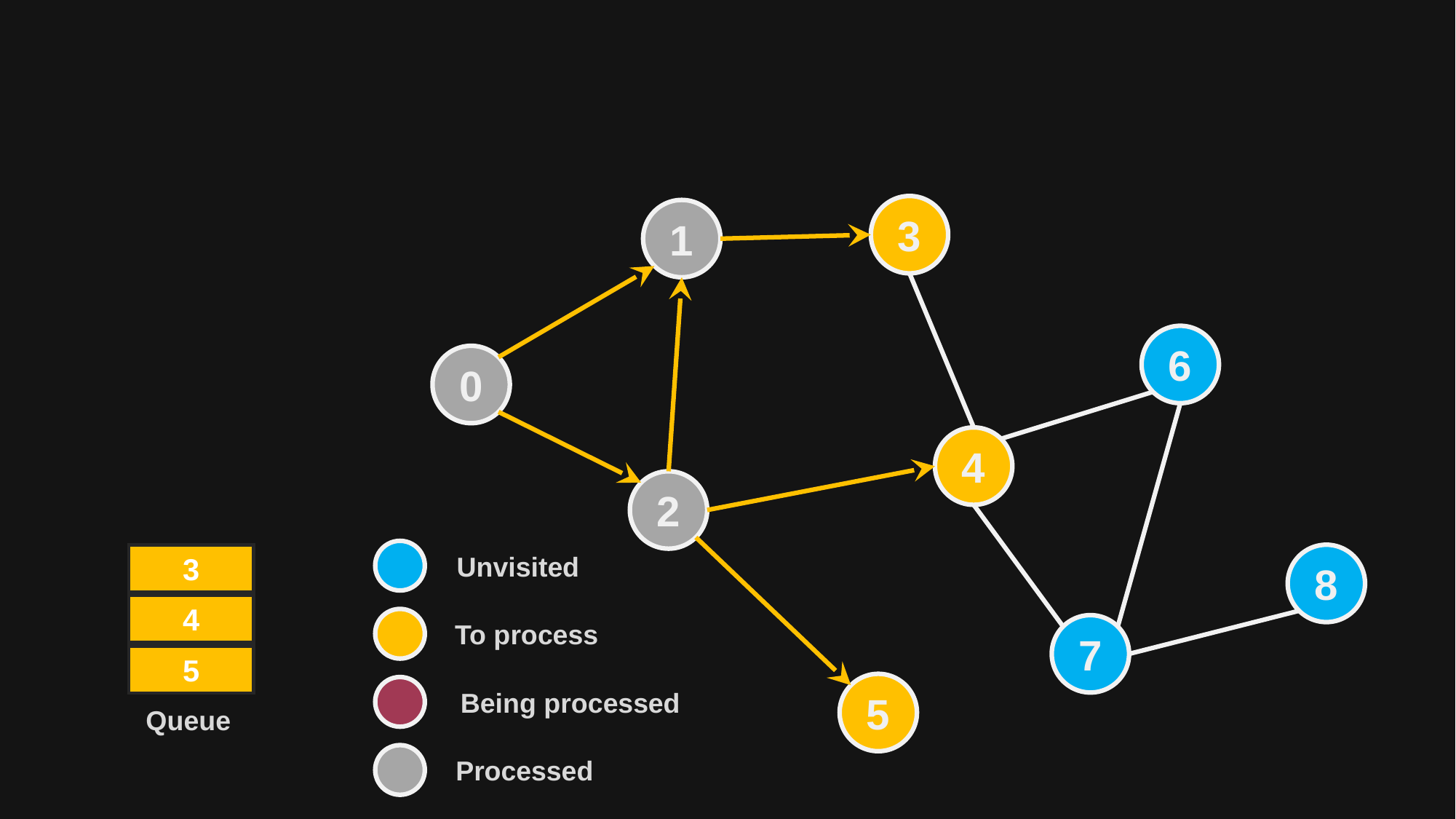

#
3
1
6
0
4
2

Unvisited
3
8
4

To process
7
5
5

Being processed
Queue

Processed